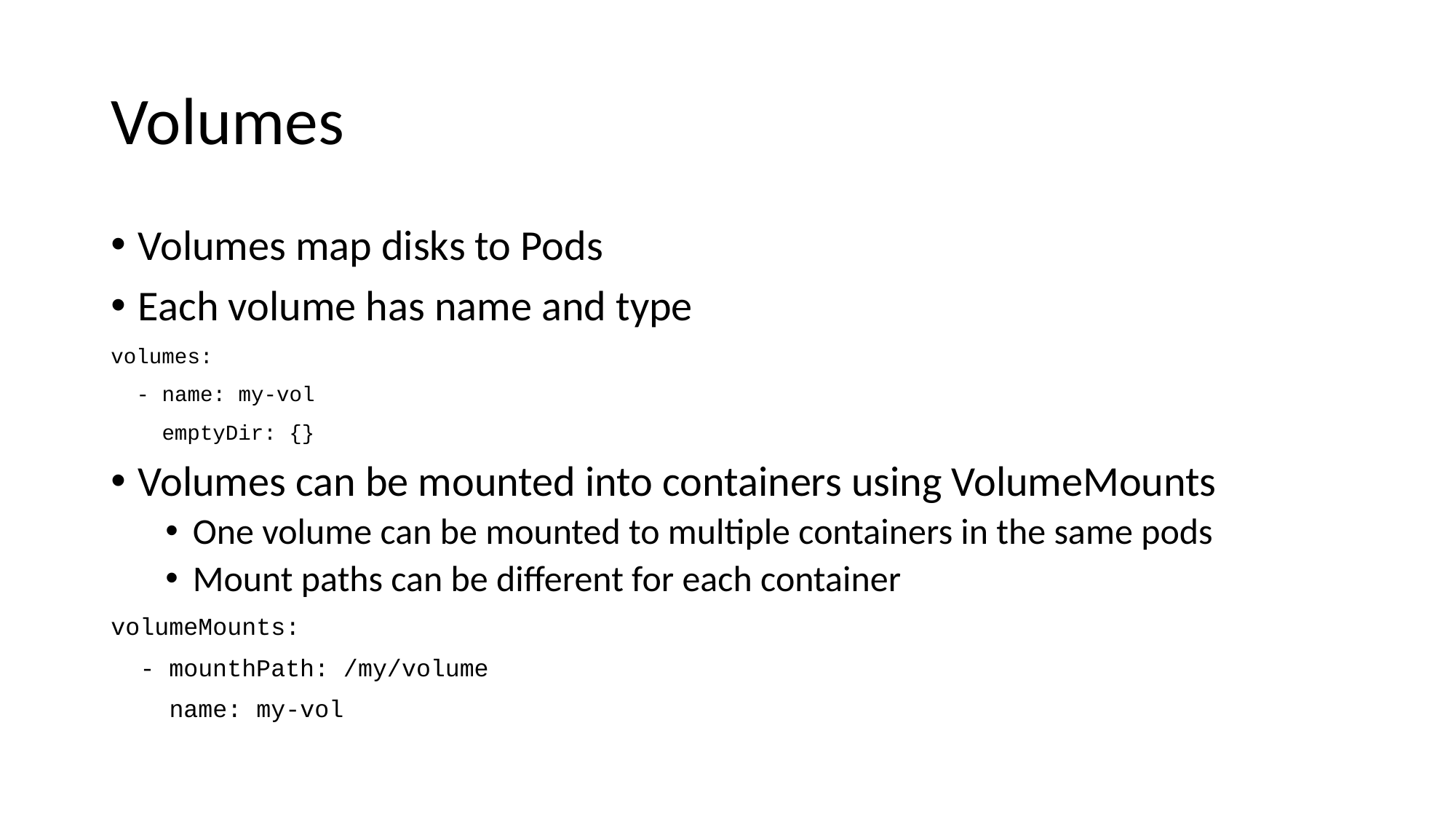

# Volumes
Volumes map disks to Pods
Each volume has name and type
volumes:
  - name: my-vol
    emptyDir: {}
Volumes can be mounted into containers using VolumeMounts
One volume can be mounted to multiple containers in the same pods
Mount paths can be different for each container
volumeMounts:
  - mounthPath: /my/volume
    name: my-vol